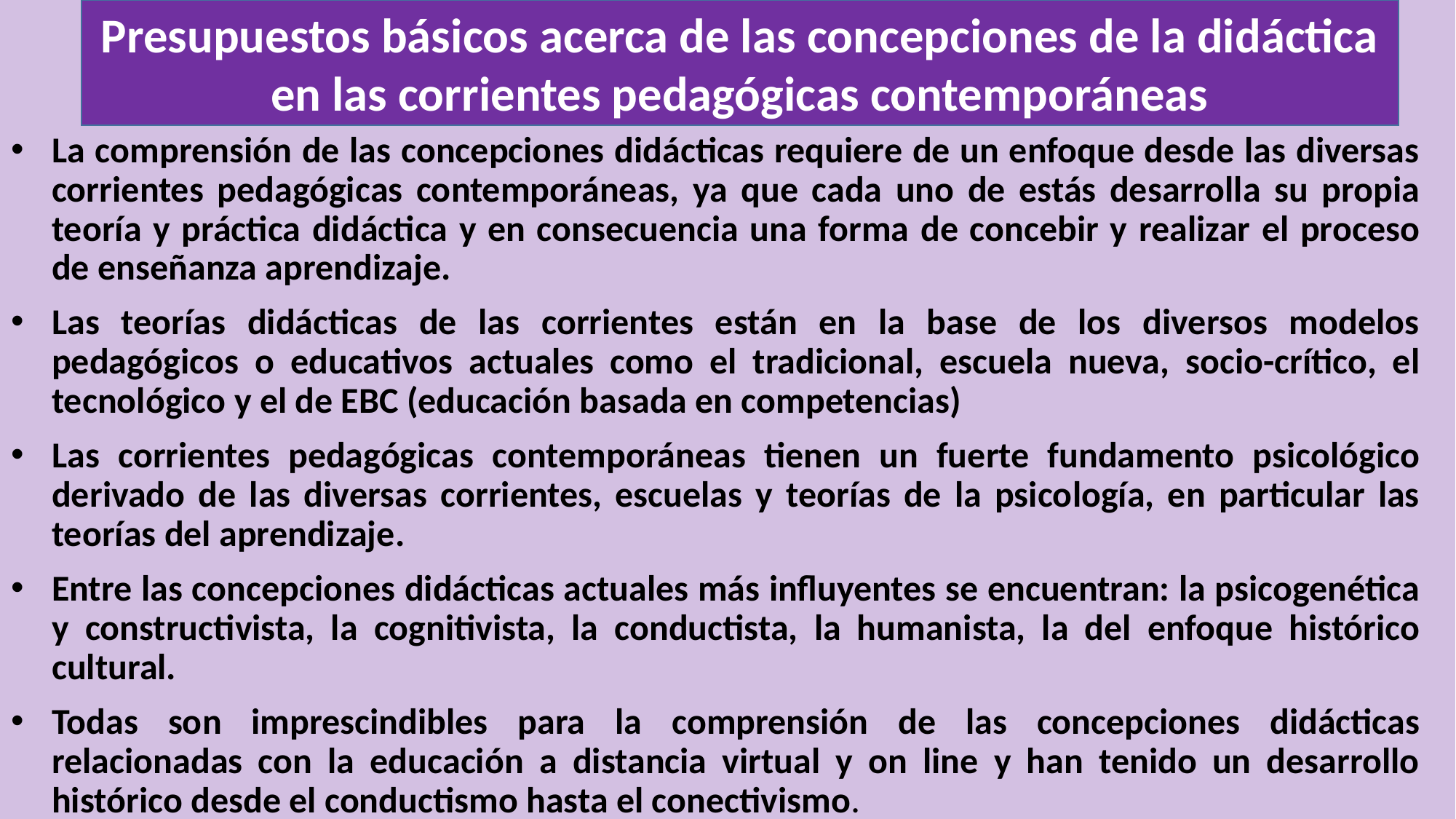

Presupuestos básicos acerca de las concepciones de la didáctica en las corrientes pedagógicas contemporáneas
La comprensión de las concepciones didácticas requiere de un enfoque desde las diversas corrientes pedagógicas contemporáneas, ya que cada uno de estás desarrolla su propia teoría y práctica didáctica y en consecuencia una forma de concebir y realizar el proceso de enseñanza aprendizaje.
Las teorías didácticas de las corrientes están en la base de los diversos modelos pedagógicos o educativos actuales como el tradicional, escuela nueva, socio-crítico, el tecnológico y el de EBC (educación basada en competencias)
Las corrientes pedagógicas contemporáneas tienen un fuerte fundamento psicológico derivado de las diversas corrientes, escuelas y teorías de la psicología, en particular las teorías del aprendizaje.
Entre las concepciones didácticas actuales más influyentes se encuentran: la psicogenética y constructivista, la cognitivista, la conductista, la humanista, la del enfoque histórico cultural.
Todas son imprescindibles para la comprensión de las concepciones didácticas relacionadas con la educación a distancia virtual y on line y han tenido un desarrollo histórico desde el conductismo hasta el conectivismo.